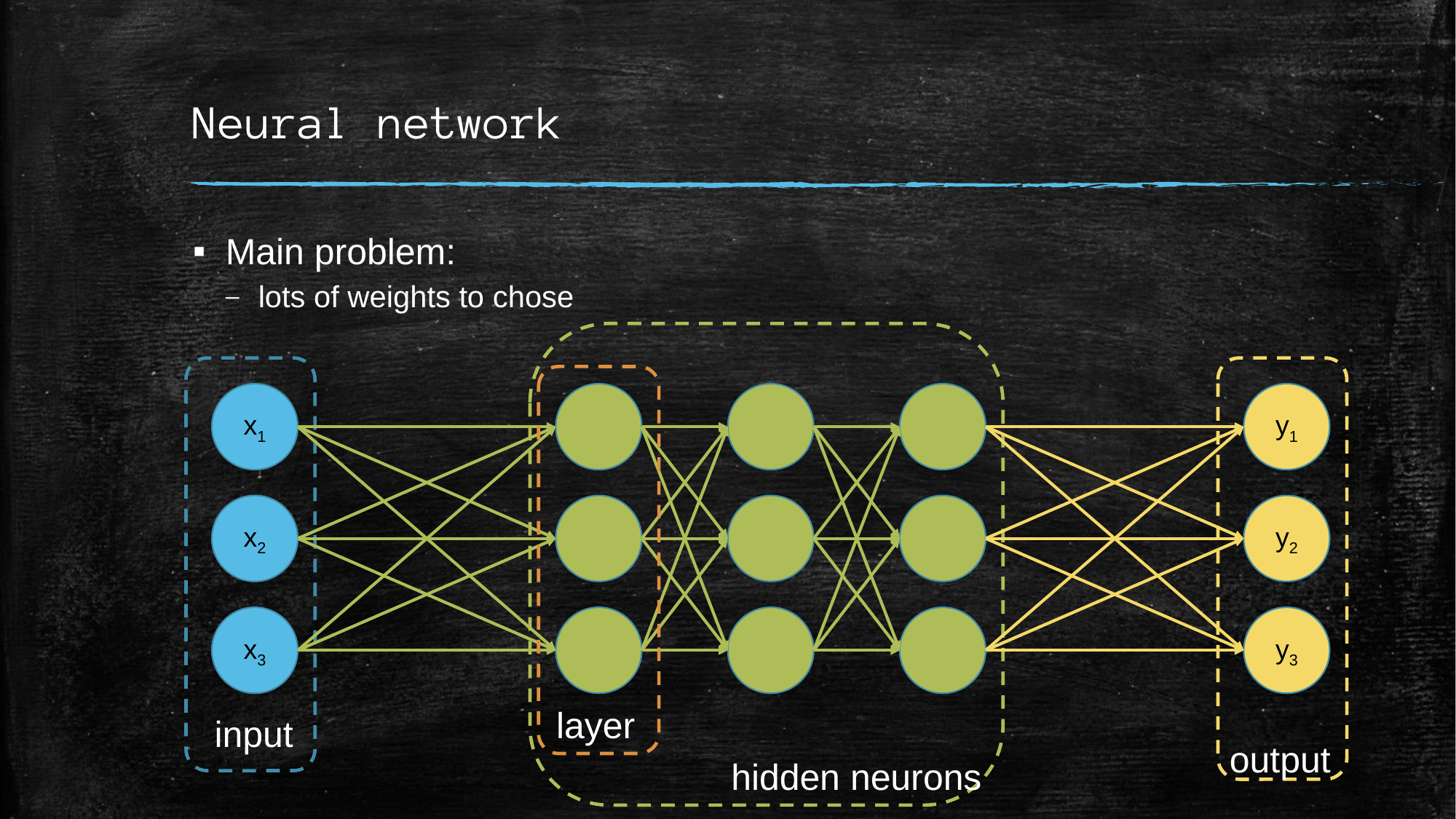

# Neural network
Main problem:
lots of weights to chose

x1

y1
x2

y2
x3

y3
layer
input
output
hidden neurons